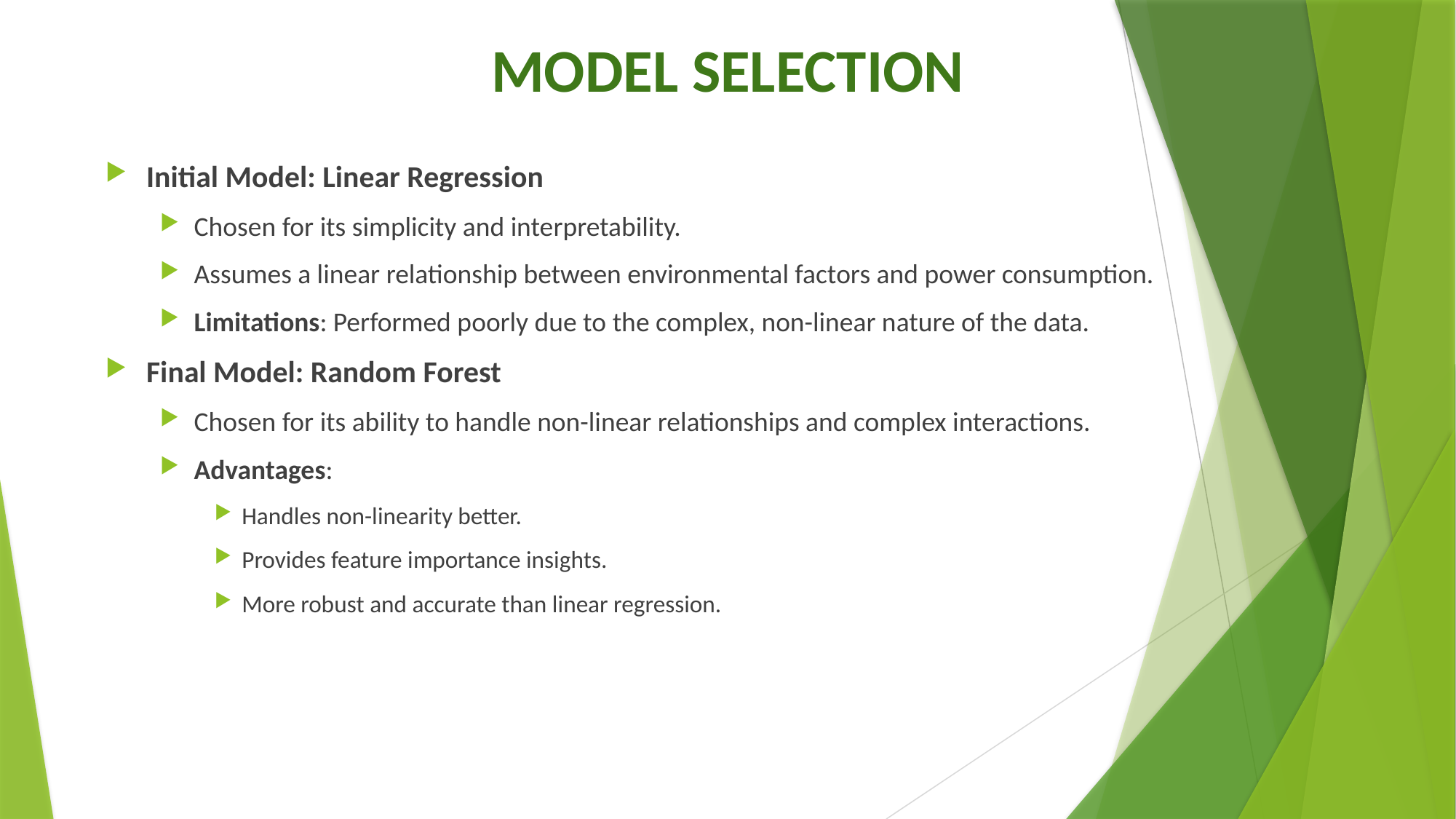

# MODEL SELECTION
Initial Model: Linear Regression
Chosen for its simplicity and interpretability.
Assumes a linear relationship between environmental factors and power consumption.
Limitations: Performed poorly due to the complex, non-linear nature of the data.
Final Model: Random Forest
Chosen for its ability to handle non-linear relationships and complex interactions.
Advantages:
Handles non-linearity better.
Provides feature importance insights.
More robust and accurate than linear regression.